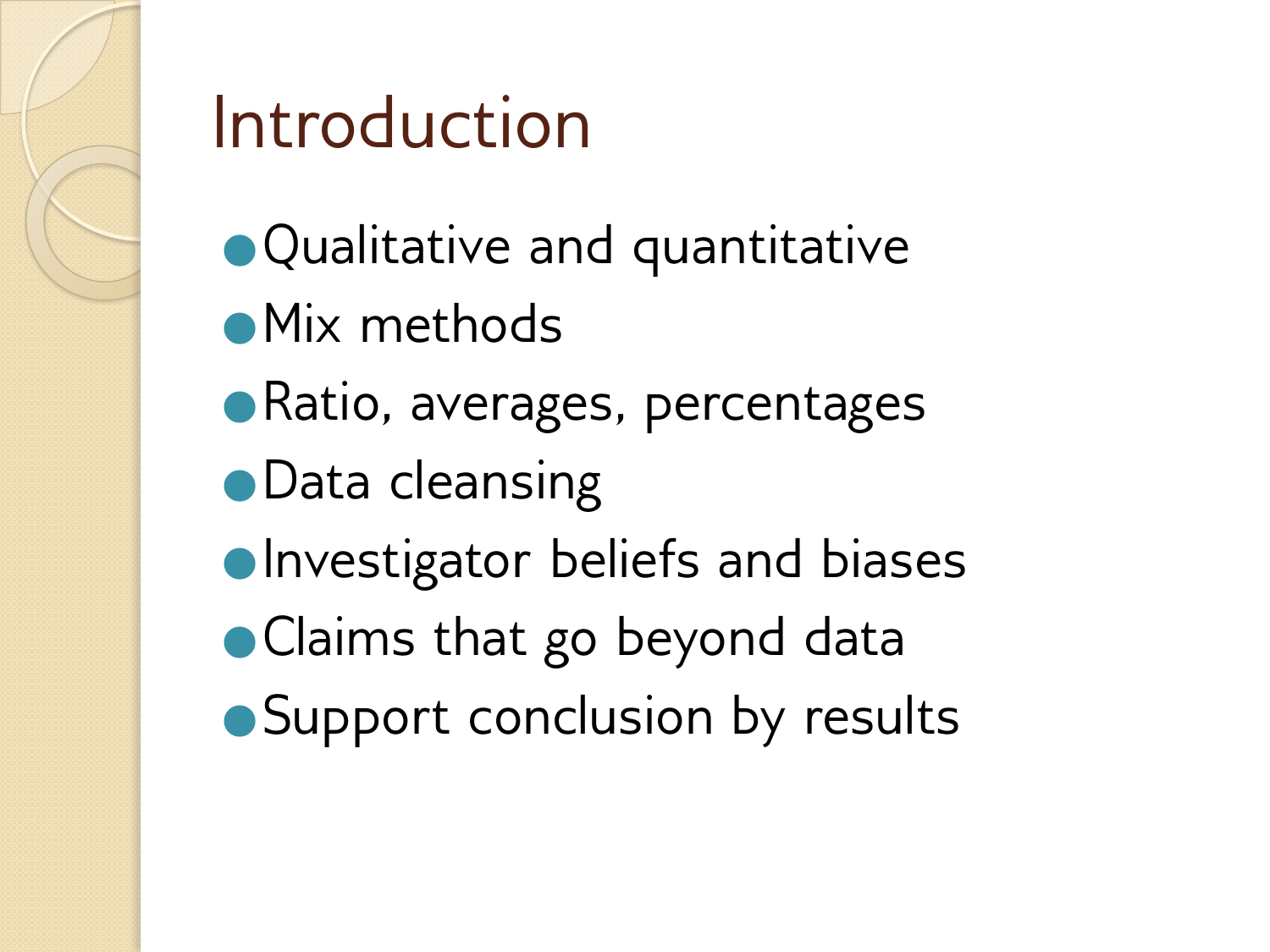

# Introduction
Qualitative and quantitative
Mix methods
Ratio, averages, percentages
Data cleansing
Investigator beliefs and biases
Claims that go beyond data
Support conclusion by results